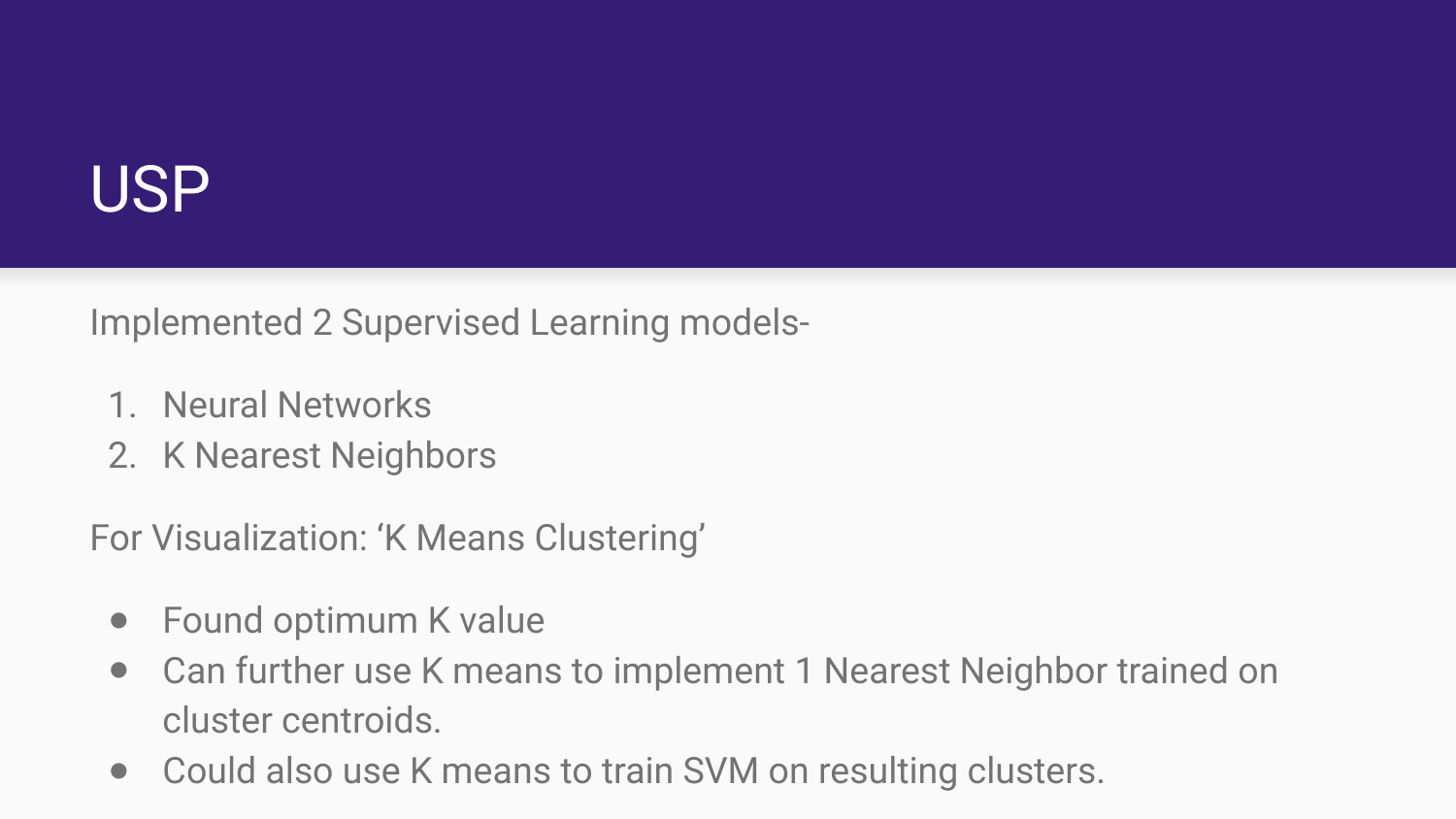

# USP
Implemented 2 Supervised Learning models-
Neural Networks
K Nearest Neighbors
For Visualization: ‘K Means Clustering’
Found optimum K value
Can further use K means to implement 1 Nearest Neighbor trained on cluster centroids.
Could also use K means to train SVM on resulting clusters.